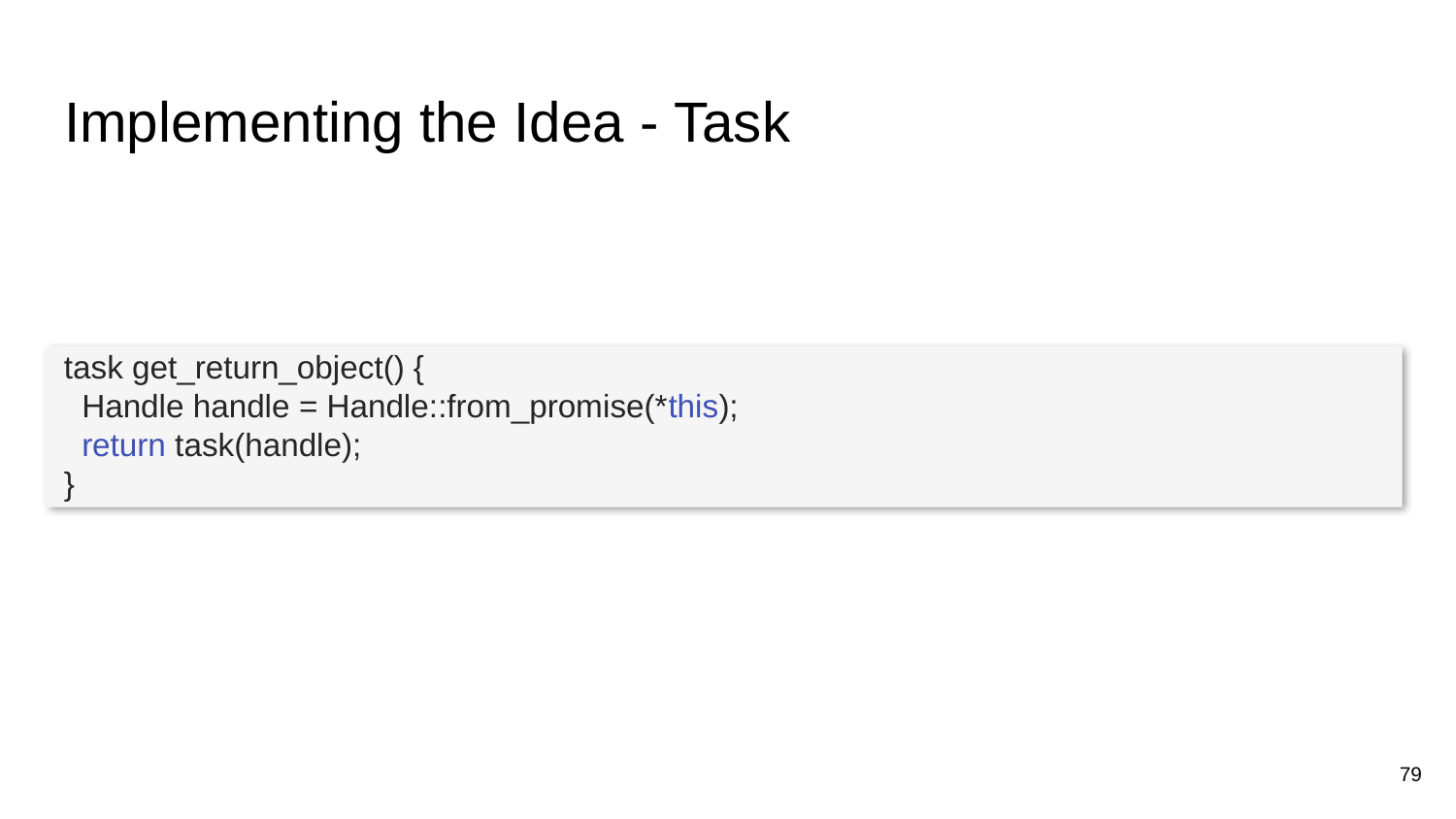

# Implementing the Idea - Task

task get_return_object() {
  Handle handle = Handle::from_promise(*this);
  return task(handle);
}
79